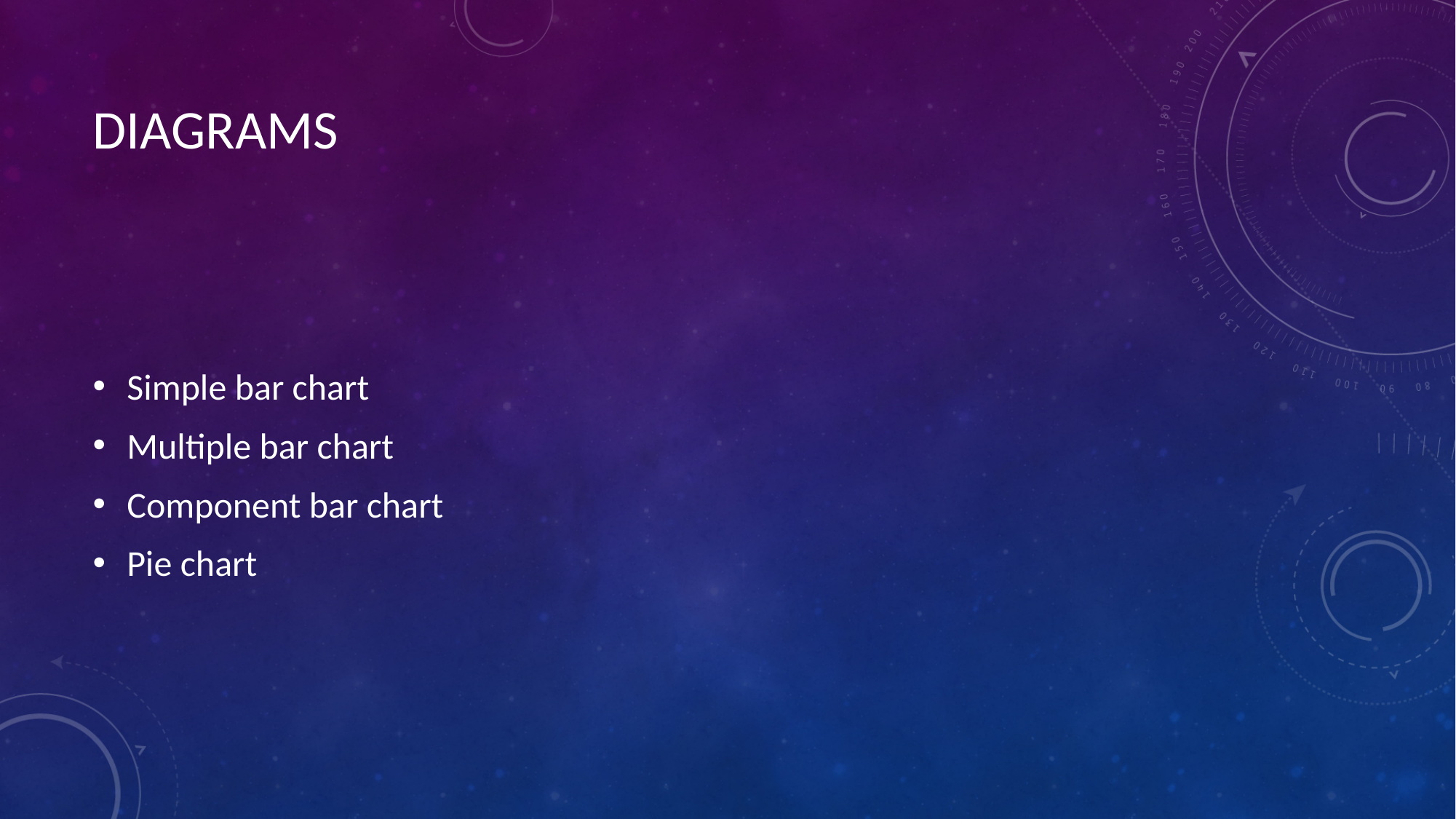

# Diagrams
Simple bar chart
Multiple bar chart
Component bar chart
Pie chart